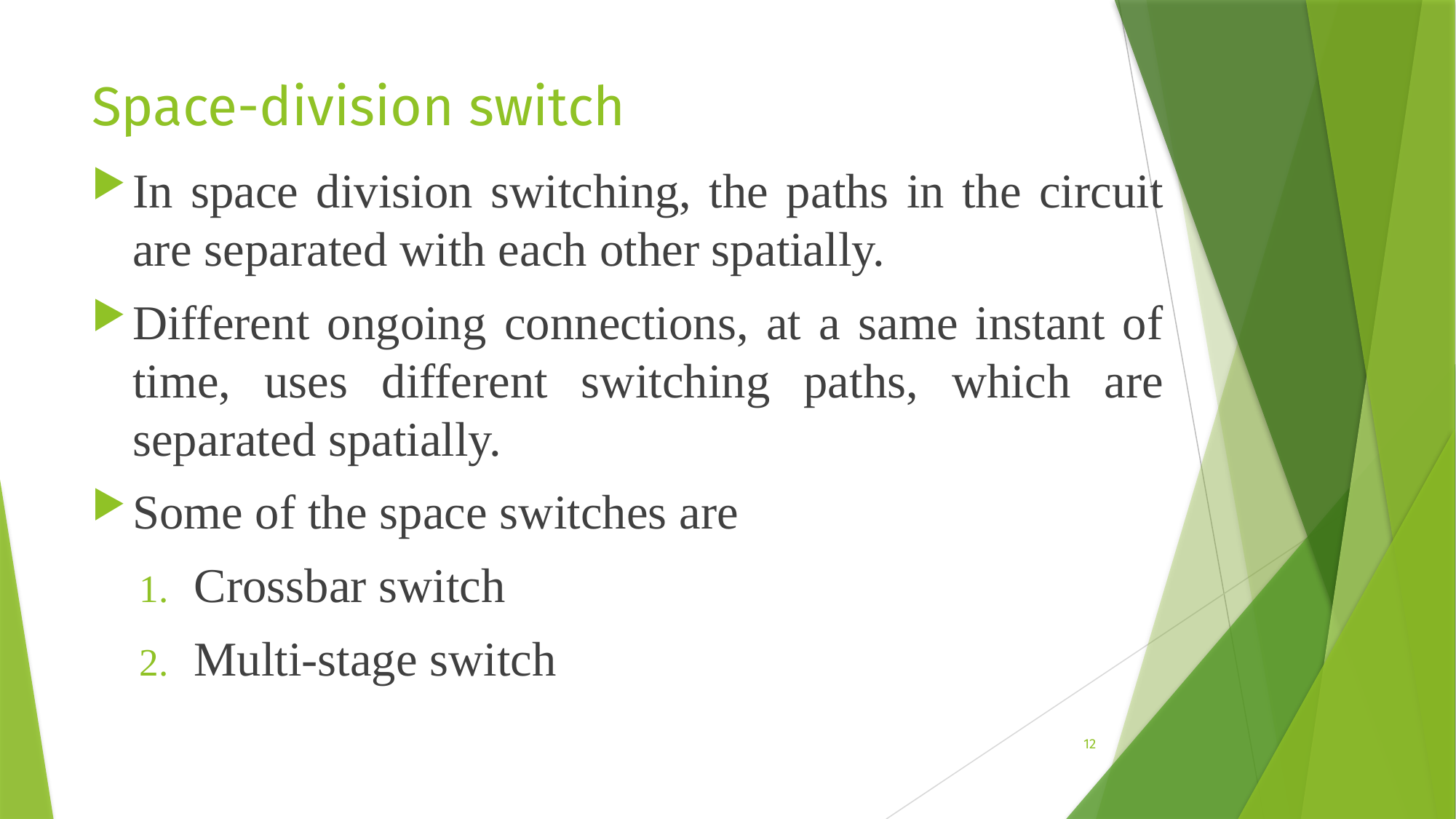

# Space-division switch
In space division switching, the paths in the circuit are separated with each other spatially.
Different ongoing connections, at a same instant of time, uses different switching paths, which are separated spatially.
Some of the space switches are
Crossbar switch
Multi-stage switch
12